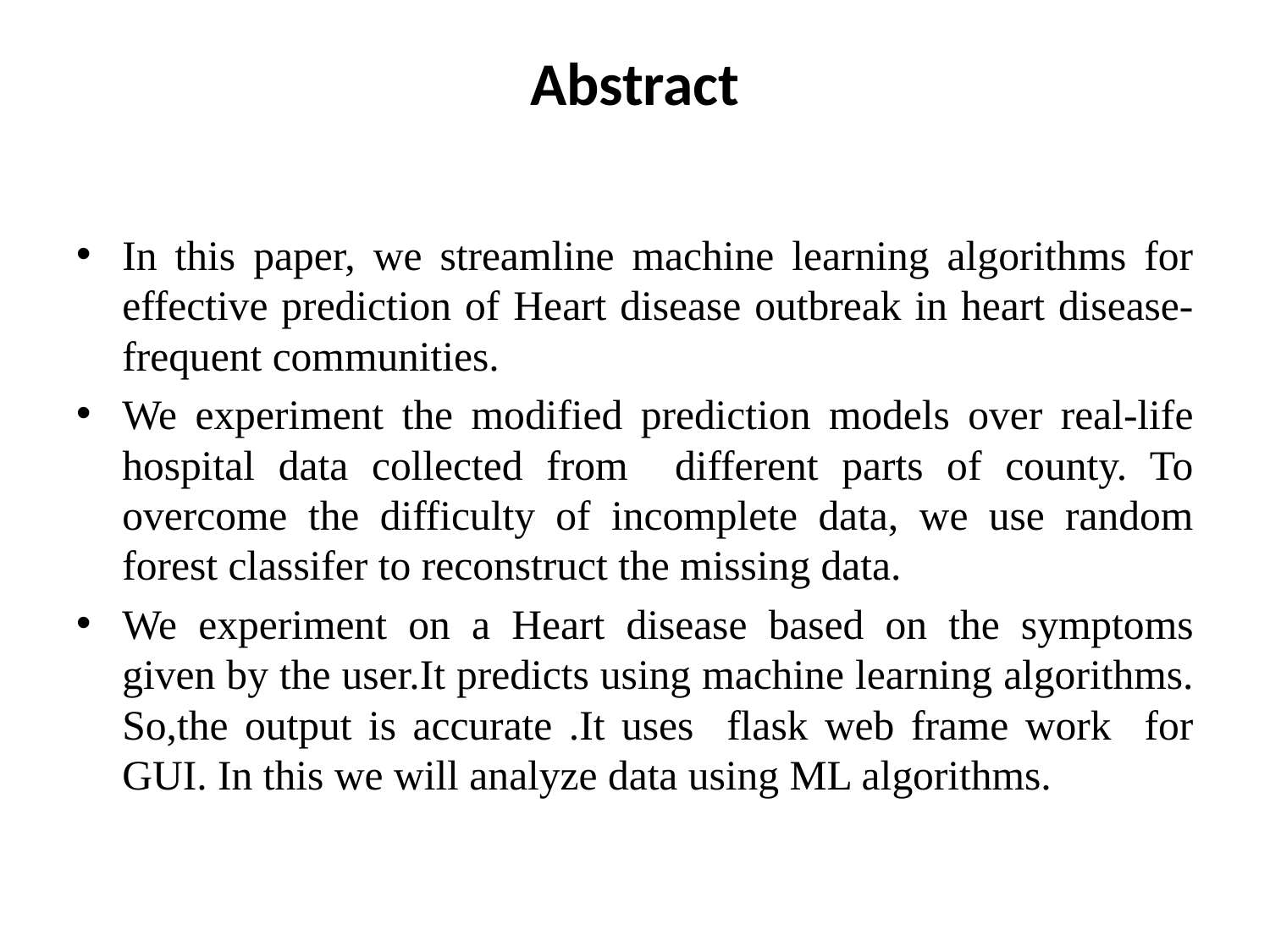

# Abstract
In this paper, we streamline machine learning algorithms for effective prediction of Heart disease outbreak in heart disease-frequent communities.
We experiment the modified prediction models over real-life hospital data collected from  different parts of county. To overcome the difficulty of incomplete data, we use random forest classifer to reconstruct the missing data.
We experiment on a Heart disease based on the symptoms given by the user.It predicts using machine learning algorithms. So,the output is accurate .It uses  flask web frame work  for GUI. In this we will analyze data using ML algorithms.